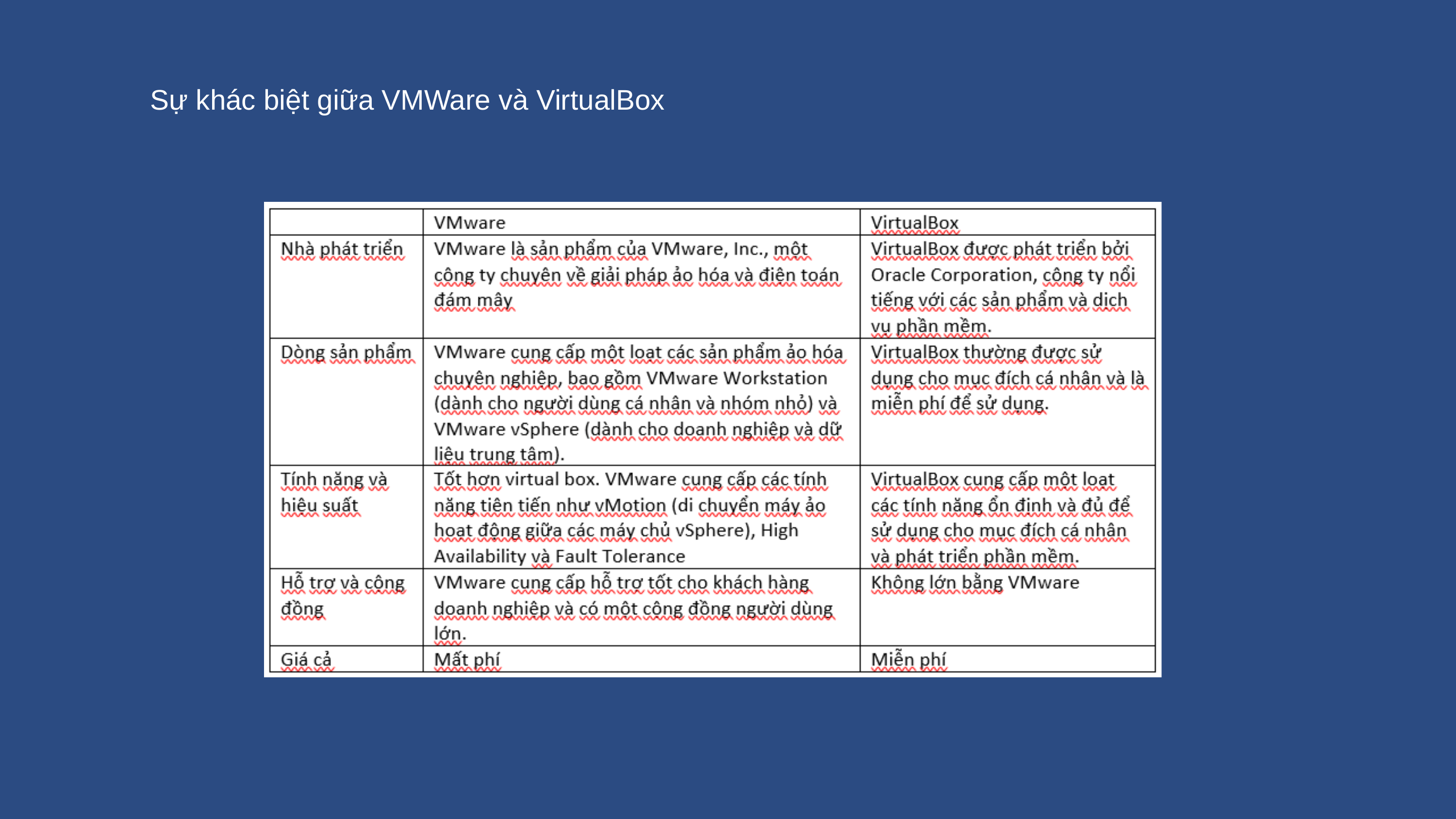

Sự khác biệt giữa VMWare và VirtualBox